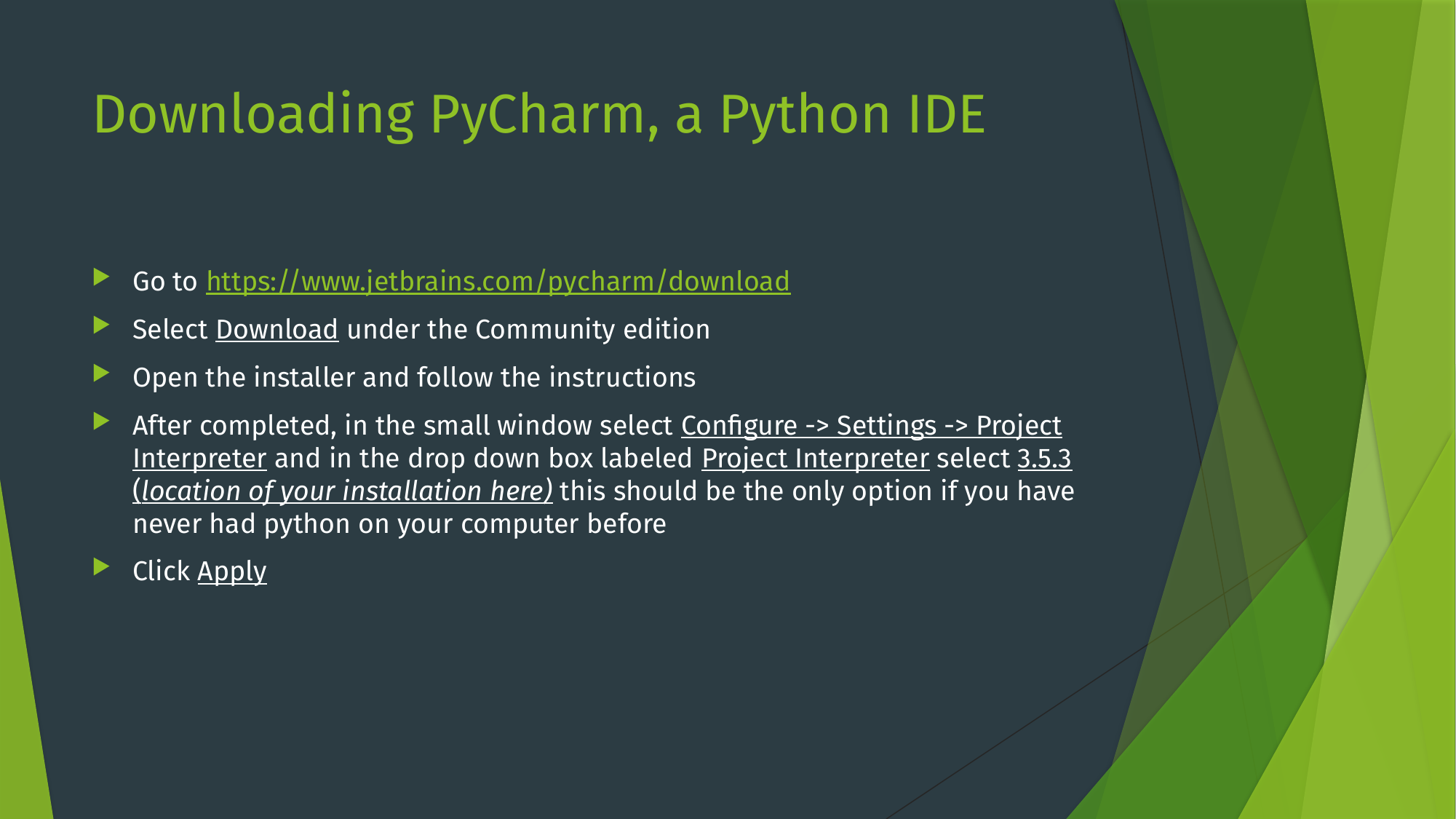

# Downloading PyCharm, a Python IDE
Go to https://www.jetbrains.com/pycharm/download
Select Download under the Community edition
Open the installer and follow the instructions
After completed, in the small window select Configure -> Settings -> Project Interpreter and in the drop down box labeled Project Interpreter select 3.5.3 (location of your installation here) this should be the only option if you have never had python on your computer before
Click Apply